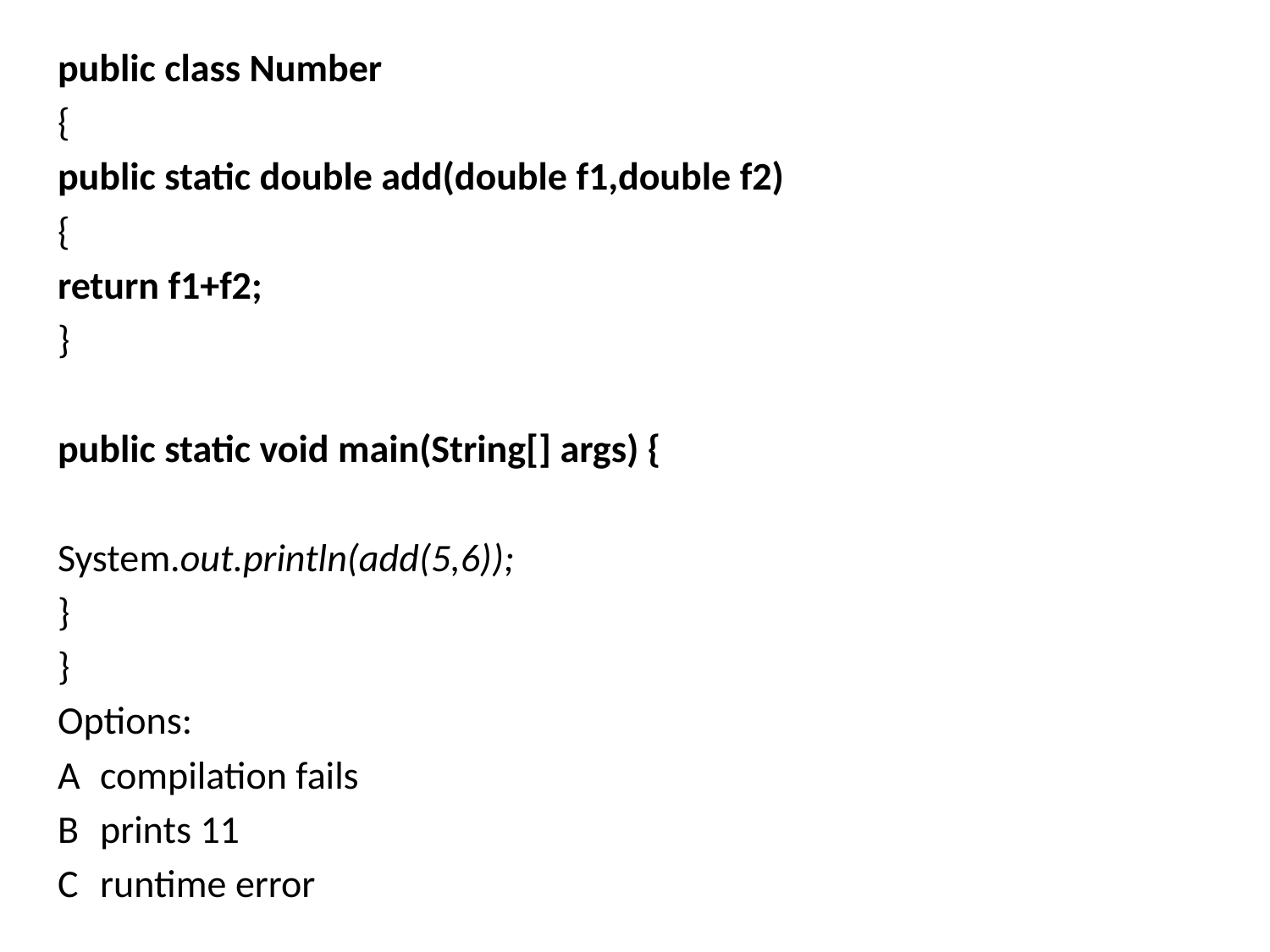

public class Number
{
public static double add(double f1,double f2)
{
return f1+f2;
}

public static void main(String[] args) {

System.out.println(add(5,6));
}
}
Options:
A		compilation fails
B		prints 11
C		runtime error